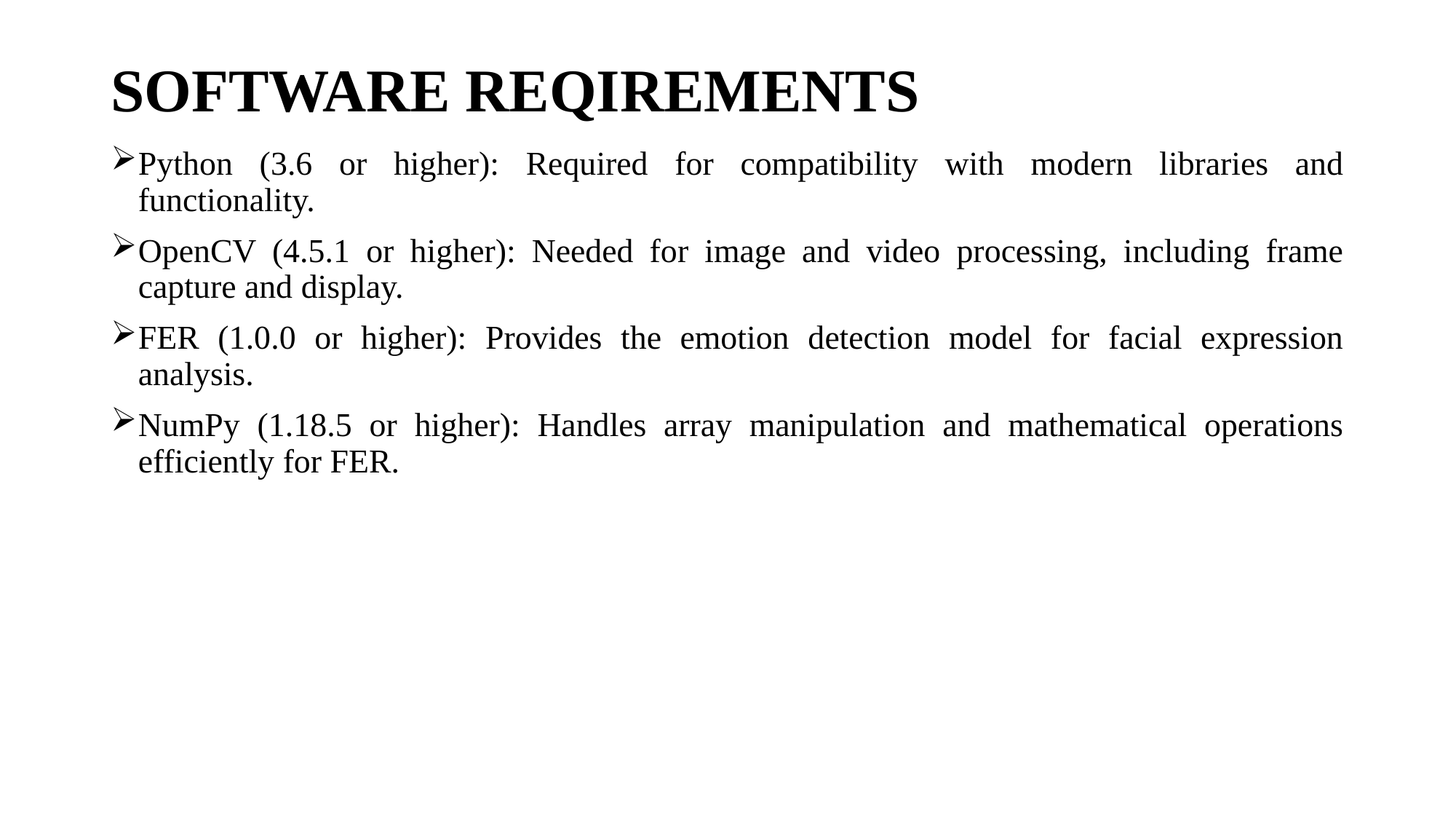

# SOFTWARE REQIREMENTS
Python (3.6 or higher): Required for compatibility with modern libraries and functionality.
OpenCV (4.5.1 or higher): Needed for image and video processing, including frame capture and display.
FER (1.0.0 or higher): Provides the emotion detection model for facial expression analysis.
NumPy (1.18.5 or higher): Handles array manipulation and mathematical operations efficiently for FER.